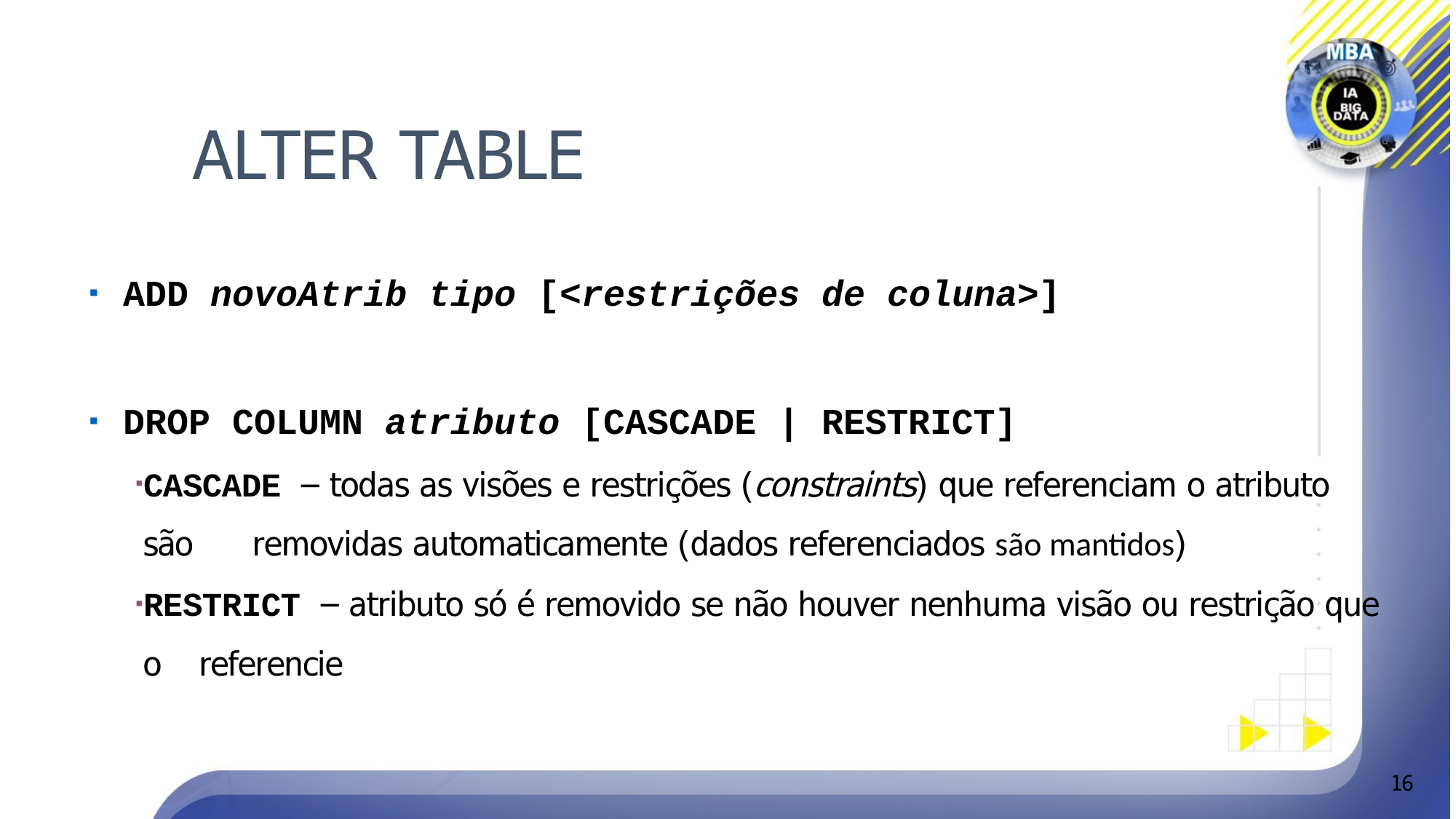

# ALTER TABLE
ADD novoAtrib tipo [<restrições de coluna>]

DROP COLUMN atributo [CASCADE | RESTRICT]
CASCADE – todas as visões e restrições (constraints) que referenciam o atributo são 	removidas automaticamente (dados referenciados são mantidos)
RESTRICT – atributo só é removido se não houver nenhuma visão ou restrição que o 	referencie
16